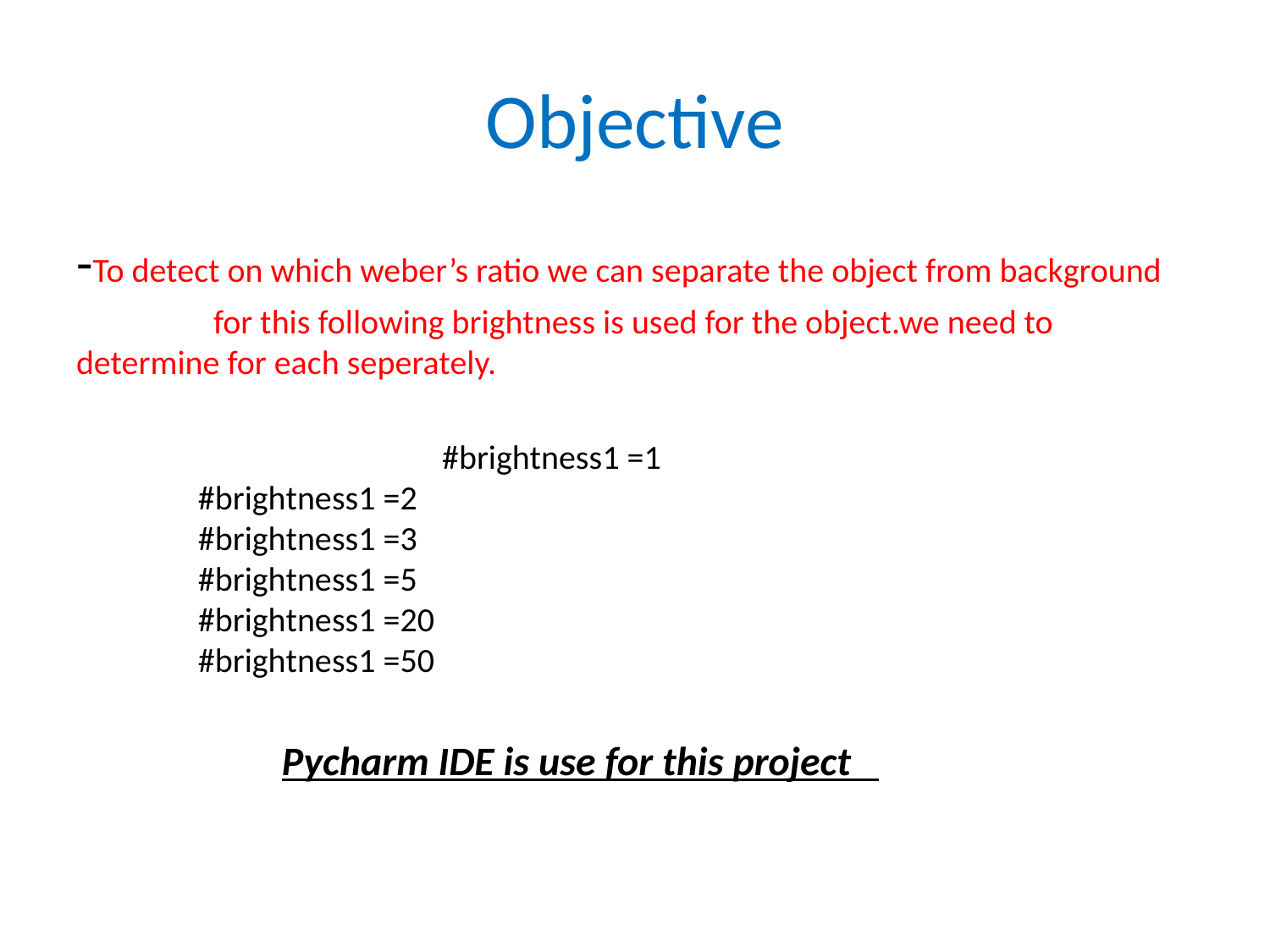

# Objective
-To detect on which weber’s ratio we can separate the object from background
                  for this following brightness is used for the object.we need to determine for each seperately.

                                                #brightness1 =1
			#brightness1 =2
			#brightness1 =3
			#brightness1 =5
			#brightness1 =20
			#brightness1 =50

                           Pycharm IDE is use for this project